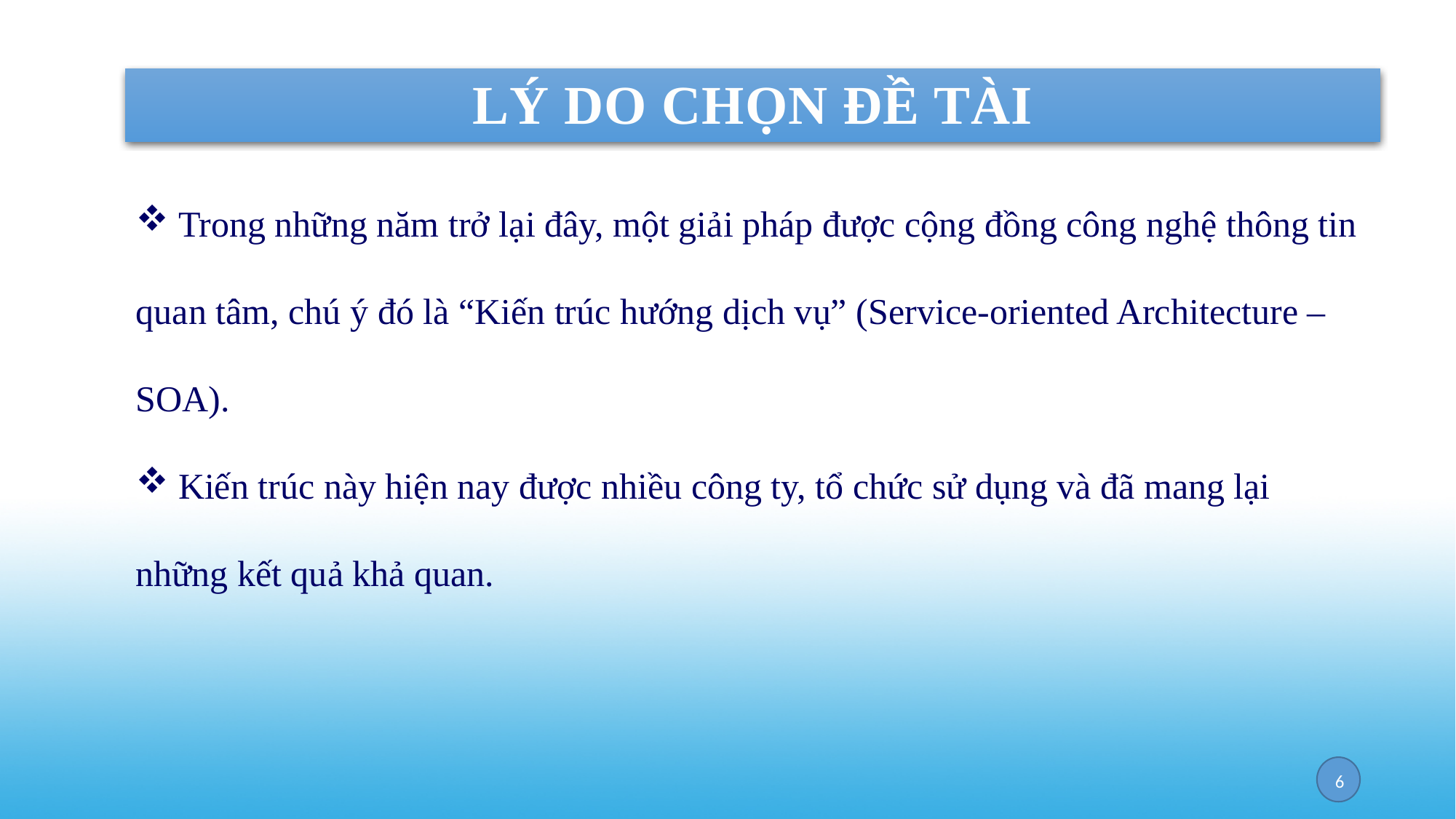

LÝ DO CHỌN ĐỀ TÀI
 Trong những năm trở lại đây, một giải pháp được cộng đồng công nghệ thông tin quan tâm, chú ý đó là “Kiến trúc hướng dịch vụ” (Service-oriented Architecture –SOA).
 Kiến trúc này hiện nay được nhiều công ty, tổ chức sử dụng và đã mang lại những kết quả khả quan.

6